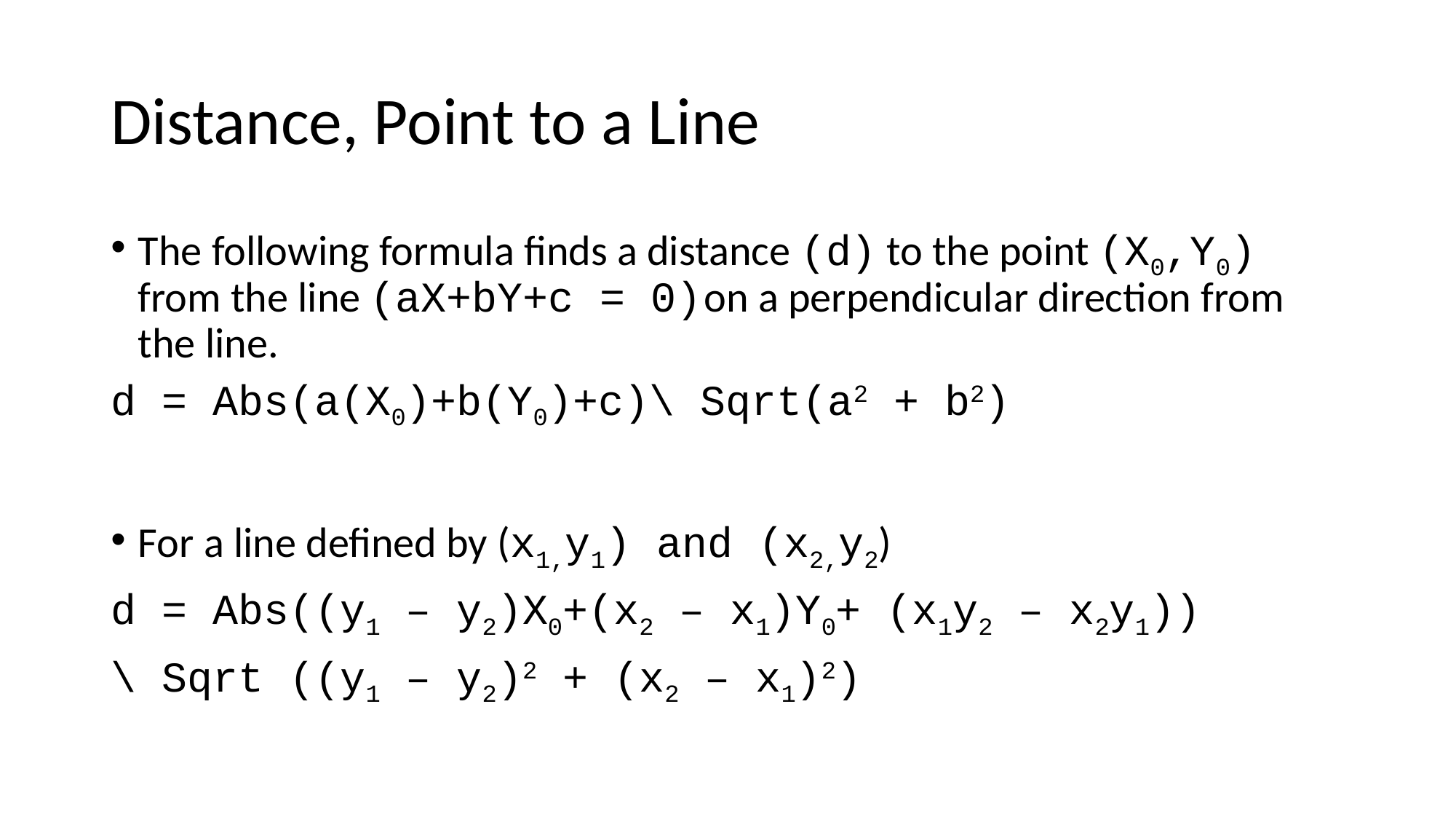

# Distance, Point to a Line
The following formula finds a distance (d) to the point (X0,Y0) from the line (aX+bY+c = 0) on a perpendicular direction from the line.
d = Abs(a(X0)+b(Y0)+c)\ Sqrt(a2 + b2)

For a line defined by (x1,y1) and (x2,y2)
d = Abs((y1 – y2)X0+(x2 – x1)Y0+ (x1y2 – x2y1))
\ Sqrt ((y1 – y2)2 + (x2 – x1)2)